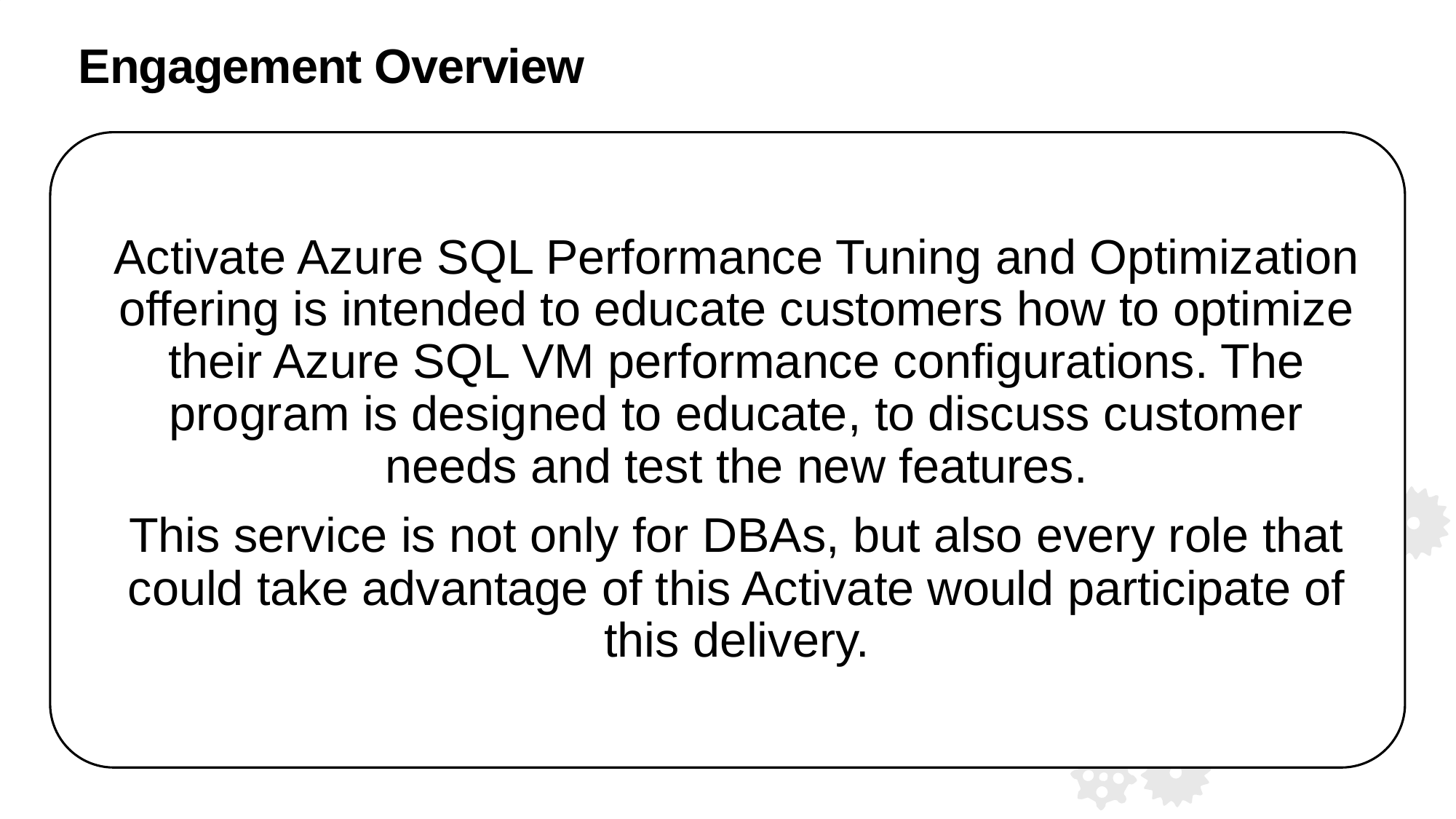

# Engagement Overview
Activate Azure SQL Performance Tuning and Optimization offering is intended to educate customers how to optimize their Azure SQL VM performance configurations. The program is designed to educate, to discuss customer needs and test the new features.
This service is not only for DBAs, but also every role that could take advantage of this Activate would participate of this delivery.